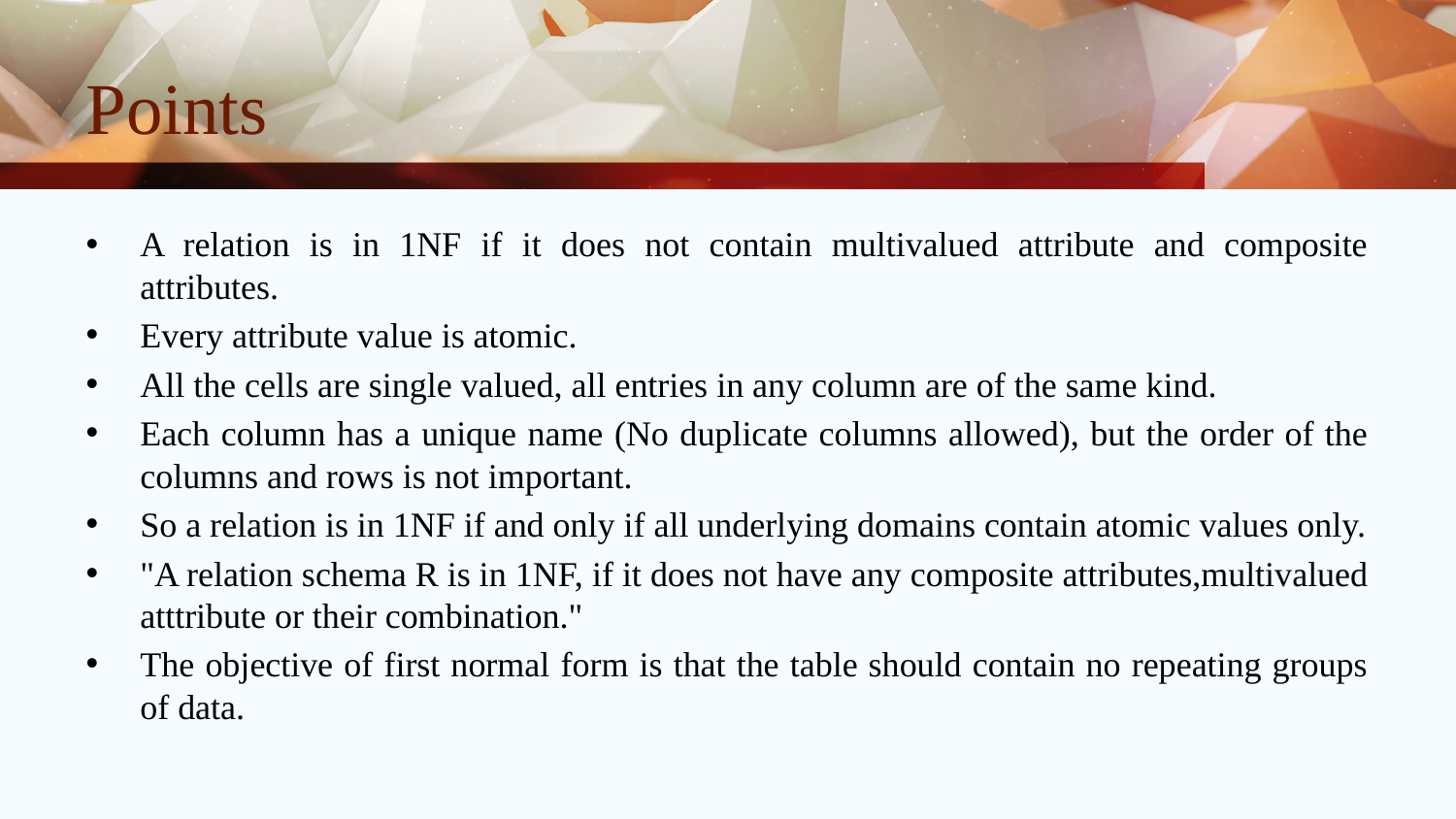

# Points
A relation is in 1NF if it does not contain multivalued attribute and composite attributes.
Every attribute value is atomic.
All the cells are single valued, all entries in any column are of the same kind.
Each column has a unique name (No duplicate columns allowed), but the order of the columns and rows is not important.
So a relation is in 1NF if and only if all underlying domains contain atomic values only.
"A relation schema R is in 1NF, if it does not have any composite attributes,multivalued atttribute or their combination."
The objective of first normal form is that the table should contain no repeating groups of data.